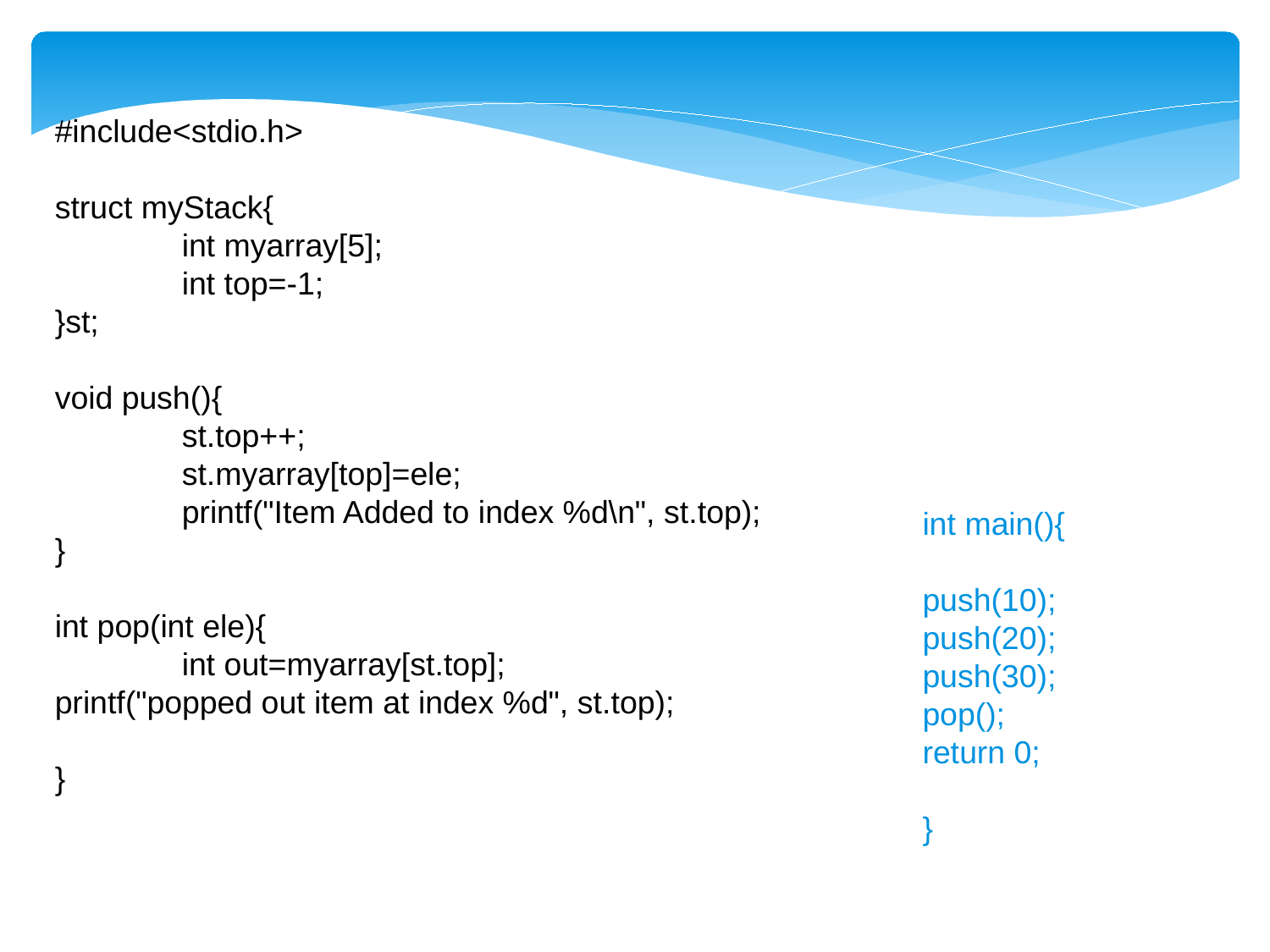

#include<stdio.h>

struct myStack{
	int myarray[5];
	int top=-1; //error 1
}st;

void push(){ //error 2
	st.top++;
	st.myarray[top]=ele; //error 3
	printf("Item Added to index %d\n", st.top);
}

int pop(int ele){ //error 4
	int out=myarray[st.top]; //error 5	printf("popped out item at index %d", st.top);	//error 6
}

int main(){	//error 7		push(10);	push(20);	push(30);	pop();
return 0;

}